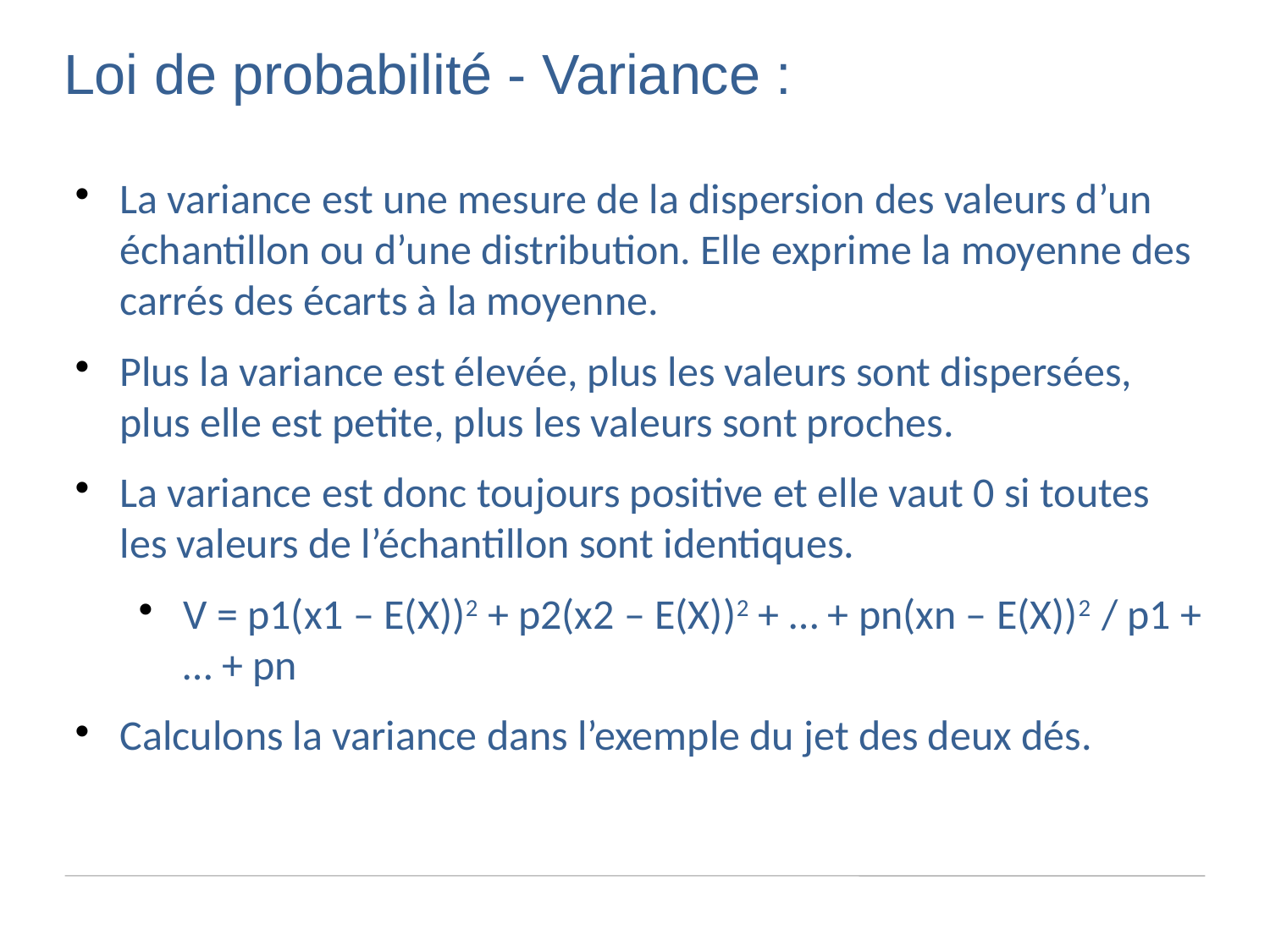

Loi de probabilité - Variance :
La variance est une mesure de la dispersion des valeurs d’un échantillon ou d’une distribution. Elle exprime la moyenne des carrés des écarts à la moyenne.
Plus la variance est élevée, plus les valeurs sont dispersées, plus elle est petite, plus les valeurs sont proches.
La variance est donc toujours positive et elle vaut 0 si toutes les valeurs de l’échantillon sont identiques.
V = p1(x1 – E(X))2 + p2(x2 – E(X))2 + … + pn(xn – E(X))2  / p1 + … + pn
Calculons la variance dans l’exemple du jet des deux dés.